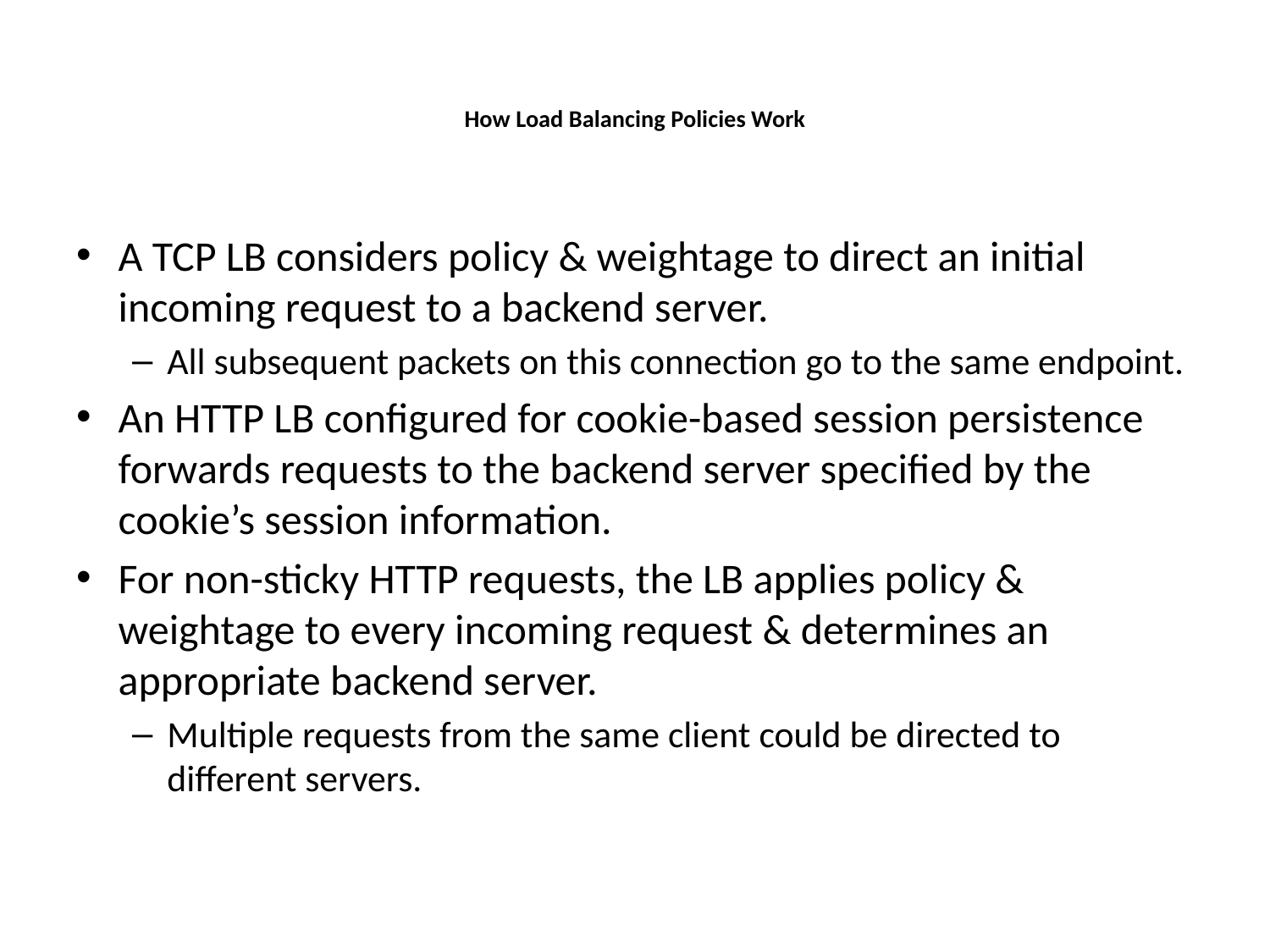

# How Load Balancing Policies Work
A TCP LB considers policy & weightage to direct an initial incoming request to a backend server.
All subsequent packets on this connection go to the same endpoint.
An HTTP LB configured for cookie-based session persistence forwards requests to the backend server specified by the cookie’s session information.
For non-sticky HTTP requests, the LB applies policy & weightage to every incoming request & determines an appropriate backend server.
Multiple requests from the same client could be directed to different servers.